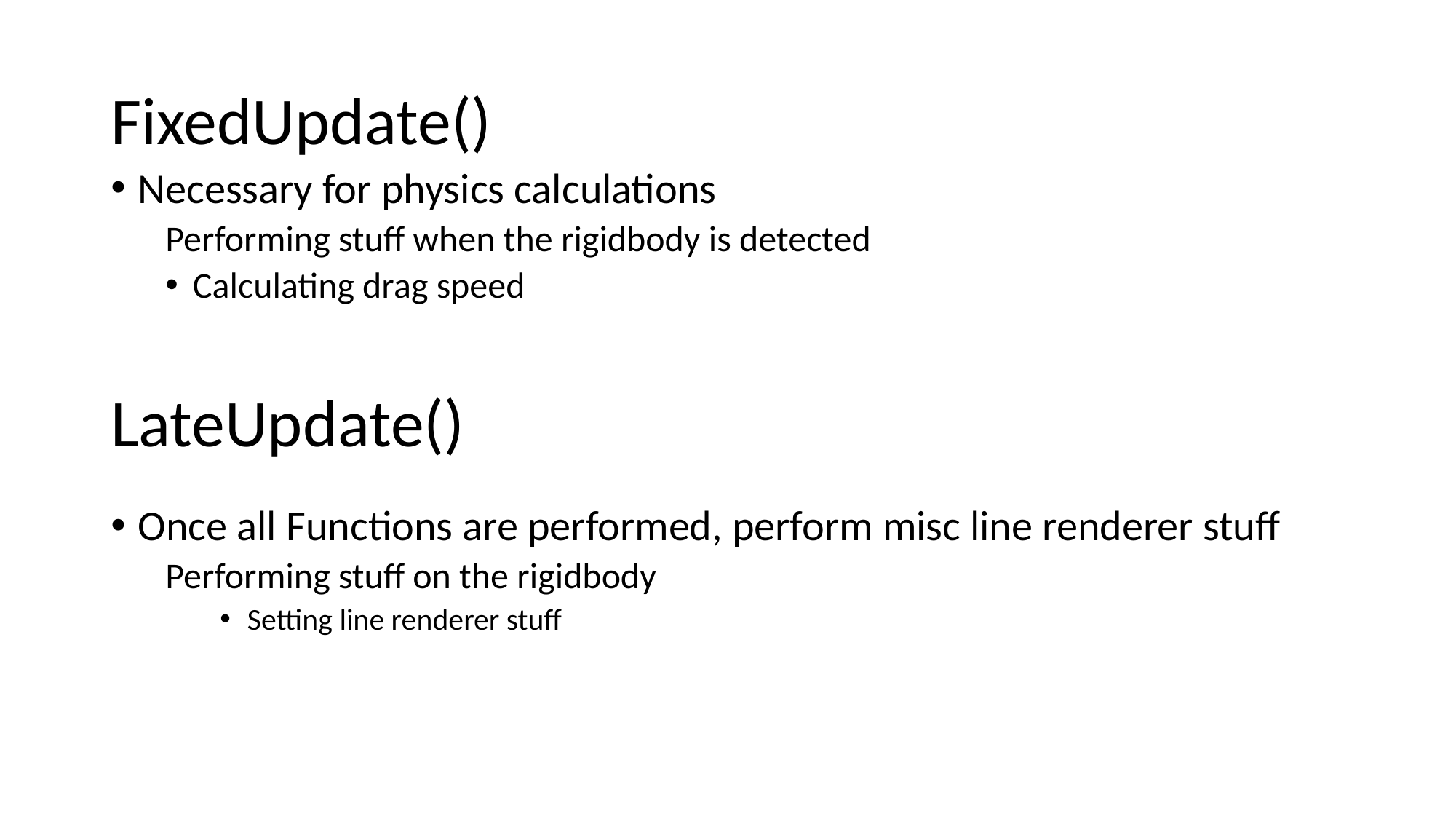

# FixedUpdate()
Necessary for physics calculations
Performing stuff when the rigidbody is detected
Calculating drag speed

Once all Functions are performed, perform misc line renderer stuff
Performing stuff on the rigidbody
Setting line renderer stuff

LateUpdate()